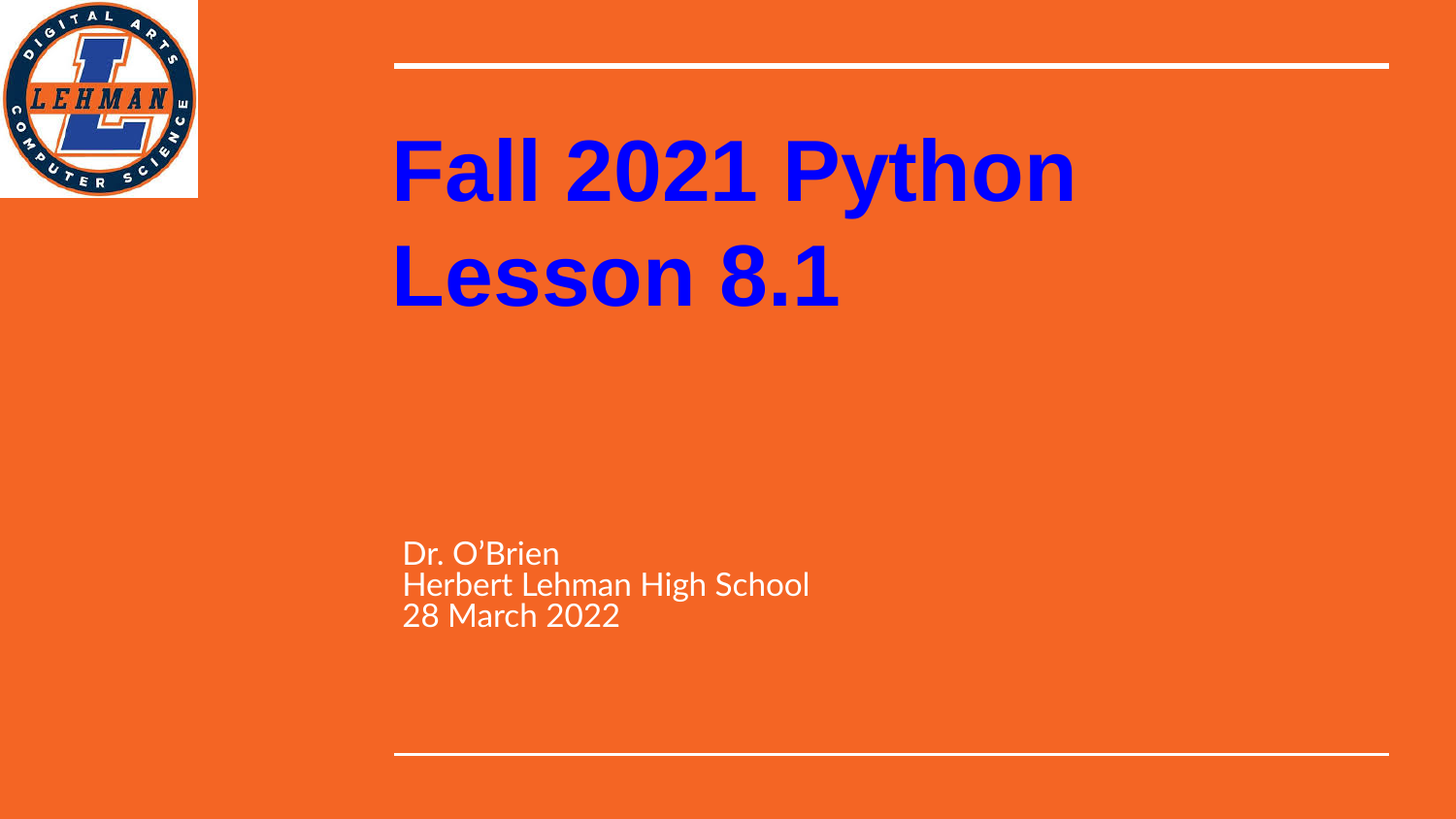

# Fall 2021 Python
Lesson 8.1
Dr. O’Brien
Herbert Lehman High School
28 March 2022